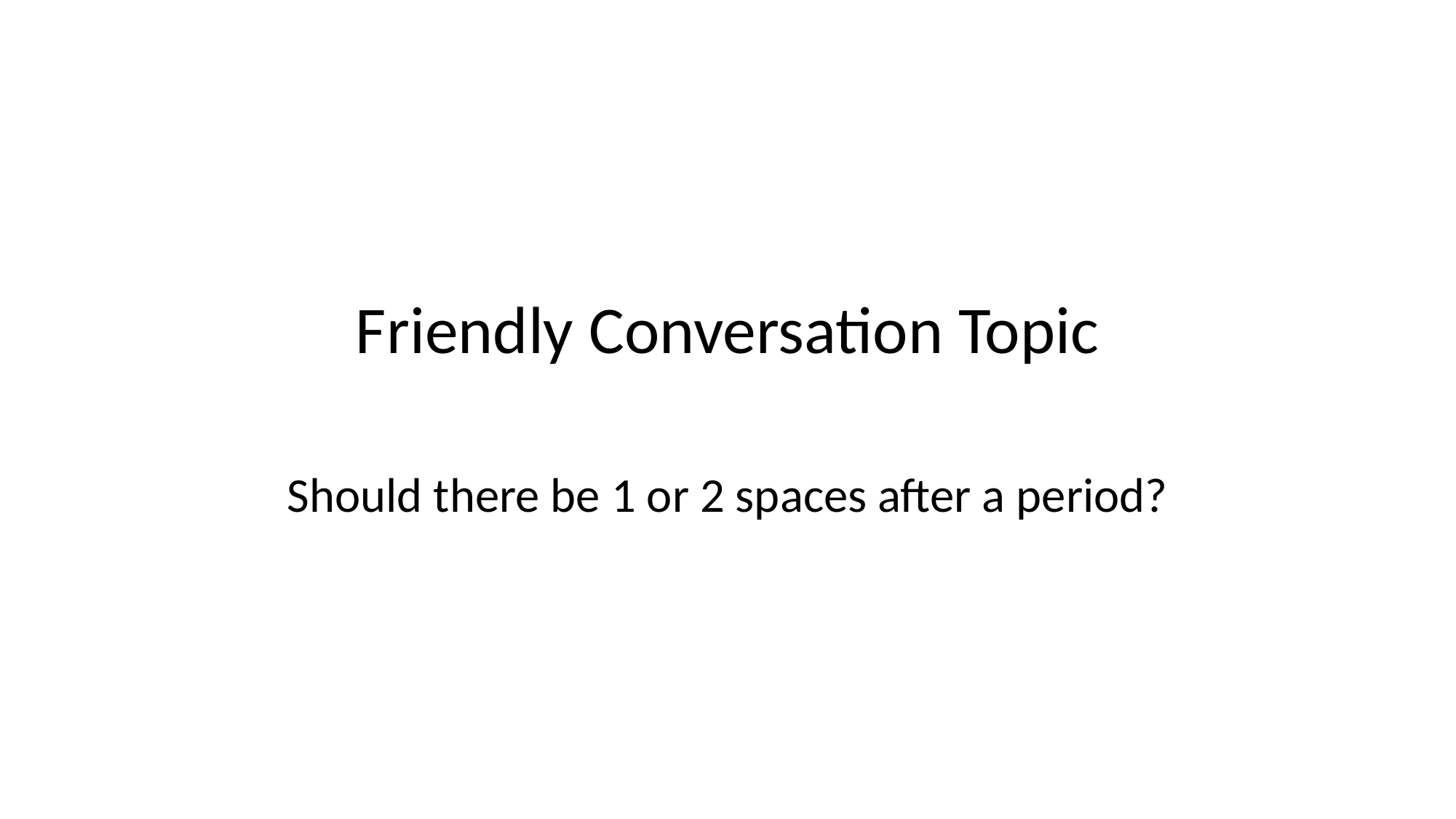

Friendly Conversation Topic

Should there be 1 or 2 spaces after a period?